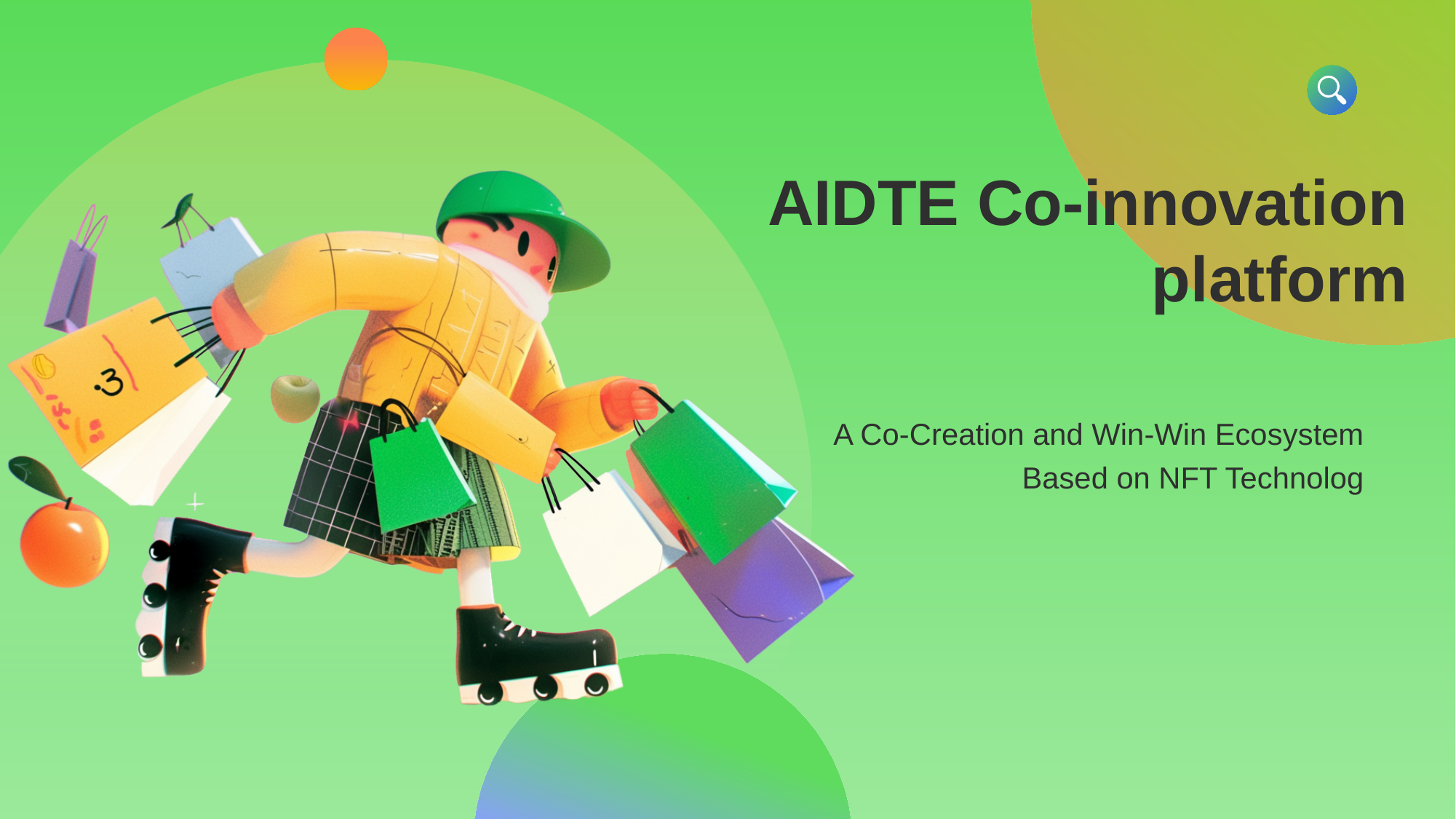

# AIDTE Co-innovation platform
A Co-Creation and Win-Win Ecosystem Based on NFT Technolog